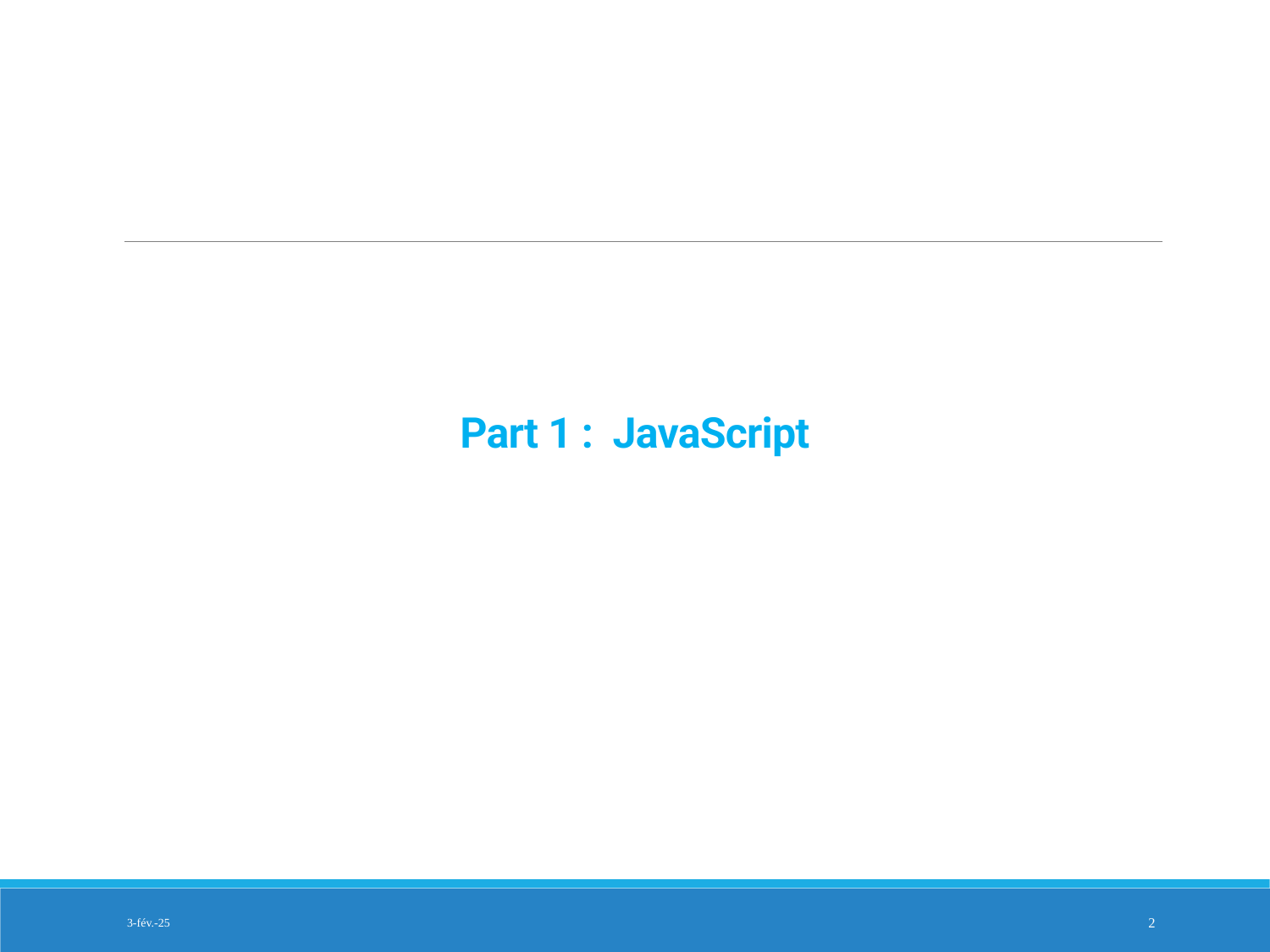

# Part 1 :  JavaScript
3-fév.-25
2